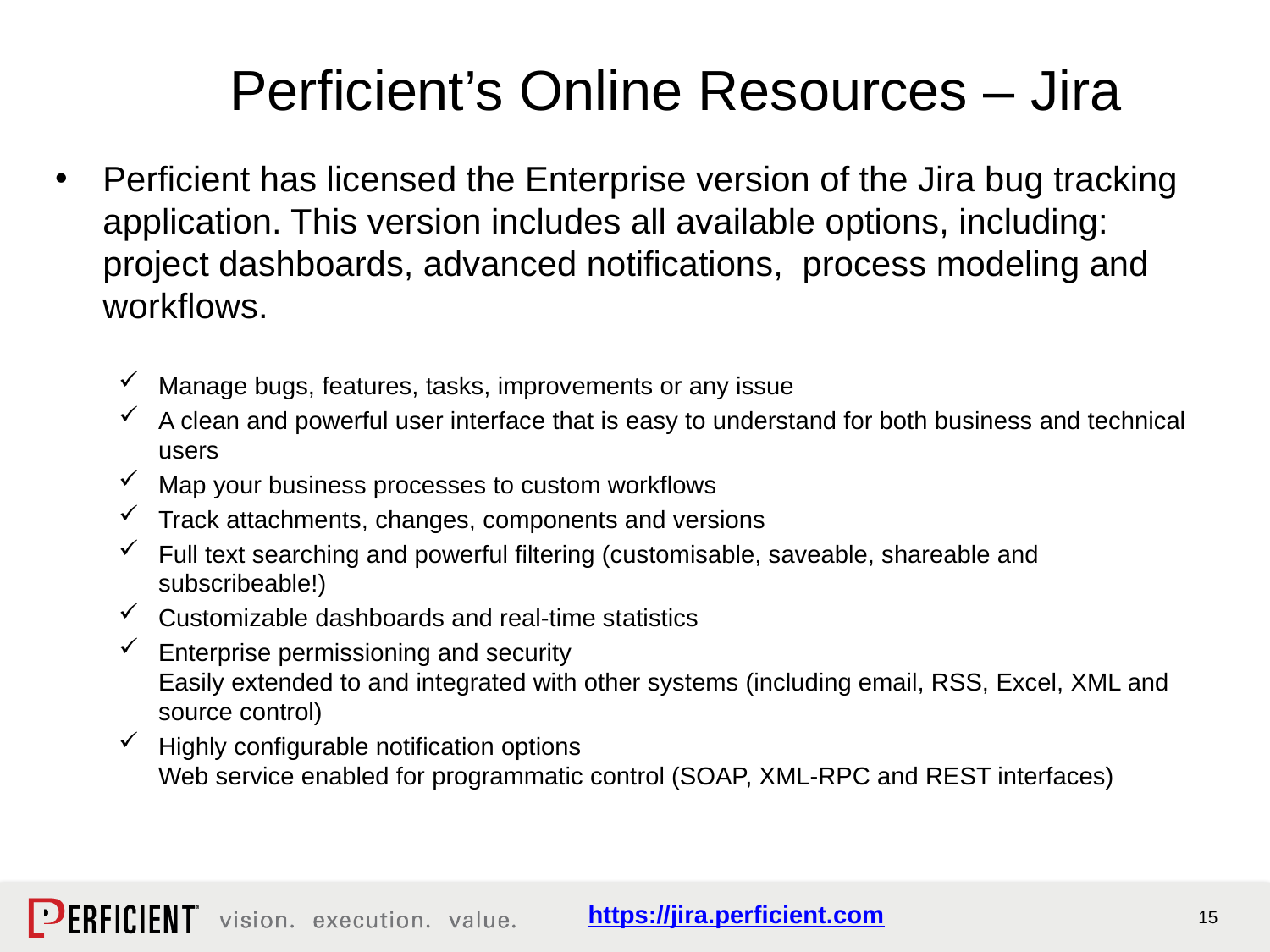

# Perficient’s Online Resources – Jira
Perficient has licensed the Enterprise version of the Jira bug tracking application. This version includes all available options, including: project dashboards, advanced notifications,  process modeling and workflows.

Manage bugs, features, tasks, improvements or any issue
A clean and powerful user interface that is easy to understand for both business and technical users
Map your business processes to custom workflows
Track attachments, changes, components and versions
Full text searching and powerful filtering (customisable, saveable, shareable and subscribeable!)
Customizable dashboards and real-time statistics
Enterprise permissioning and security 
Easily extended to and integrated with other systems (including email, RSS, Excel, XML and source control)
Highly configurable notification options 
Web service enabled for programmatic control (SOAP, XML-RPC and REST interfaces)

https://jira.perficient.com